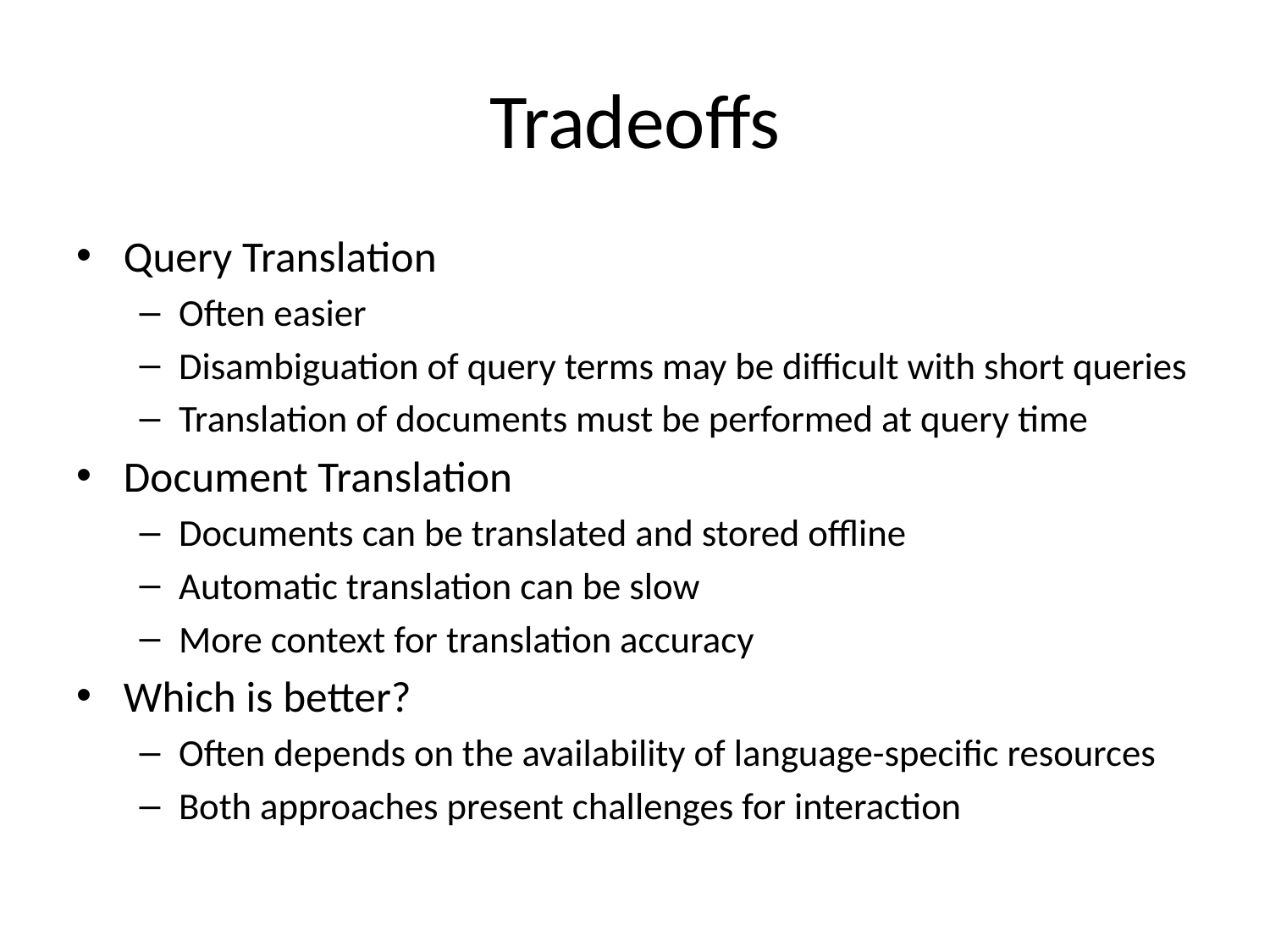

# Tradeoffs
Query Translation
Often easier
Disambiguation of query terms may be difficult with short queries
Translation of documents must be performed at query time
Document Translation
Documents can be translated and stored offline
Automatic translation can be slow
More context for translation accuracy
Which is better?
Often depends on the availability of language-specific resources
Both approaches present challenges for interaction